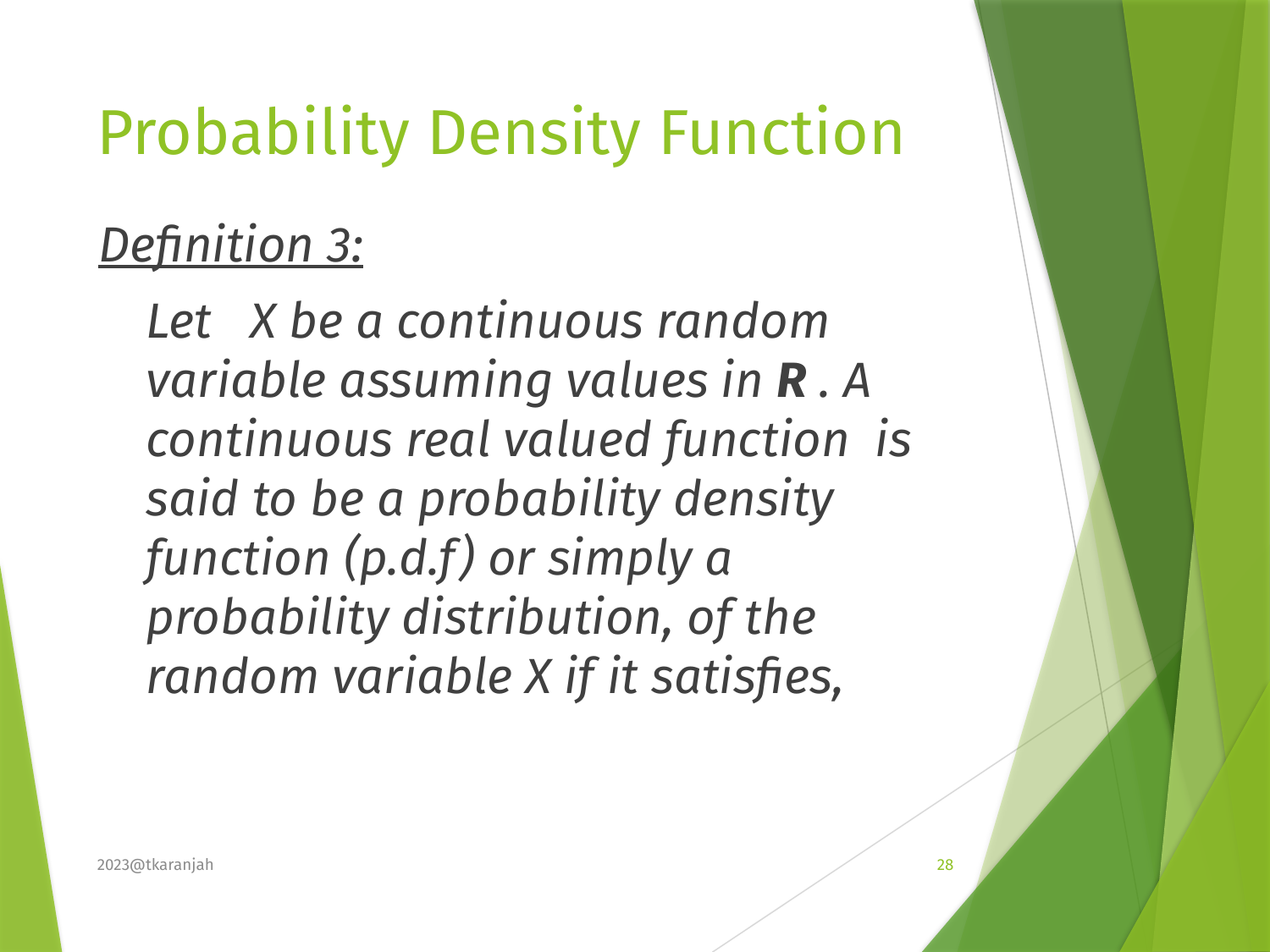

# Probability Density Function
Definition 3:
	Let   X be a continuous random variable assuming values in R . A continuous real valued function  is said to be a probability density function (p.d.f) or simply a probability distribution, of the random variable X if it satisfies,

2023@tkaranjah
28